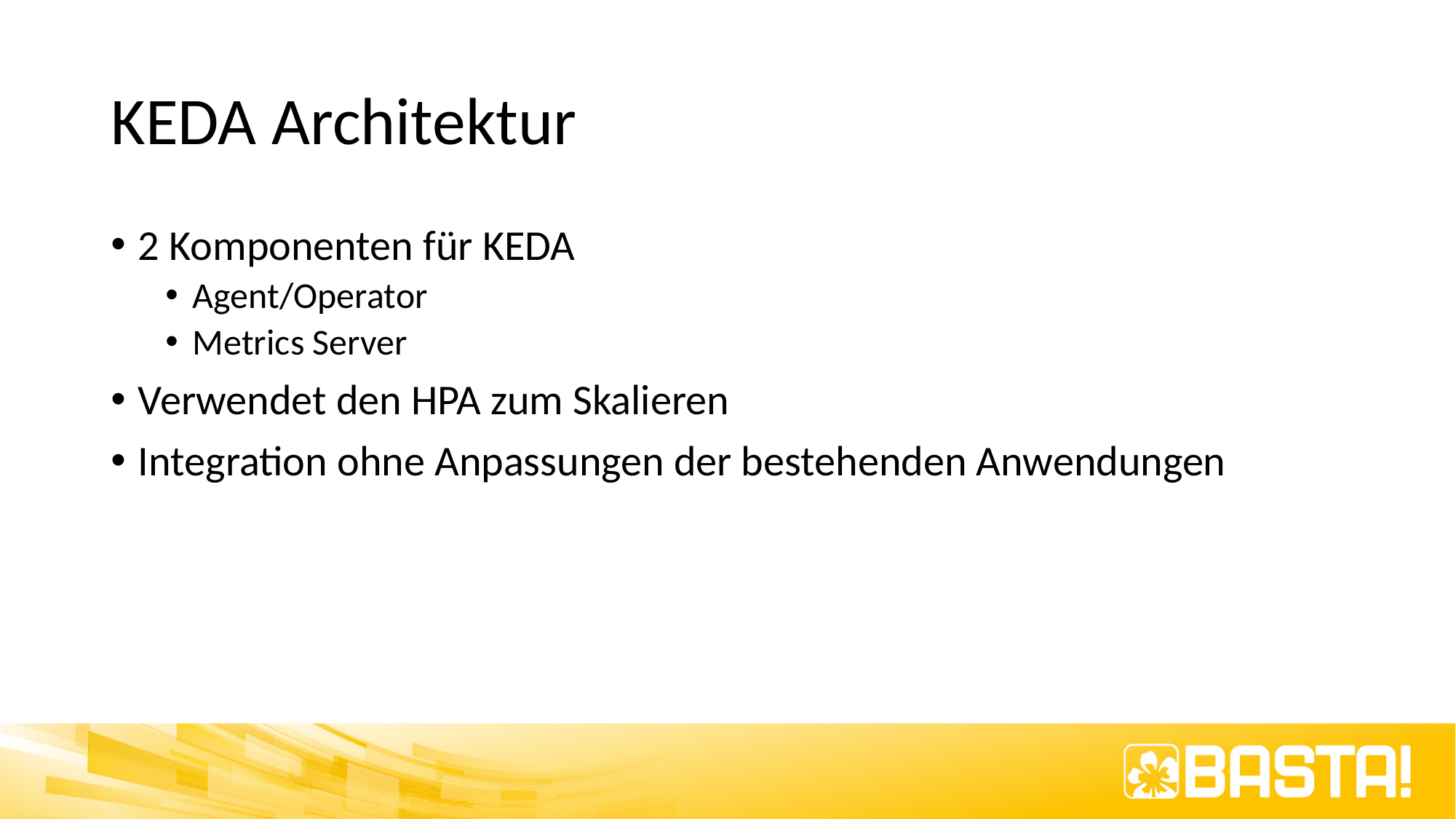

# KEDA Architektur
2 Komponenten für KEDA
Agent/Operator
Metrics Server
Verwendet den HPA zum Skalieren
Integration ohne Anpassungen der bestehenden Anwendungen